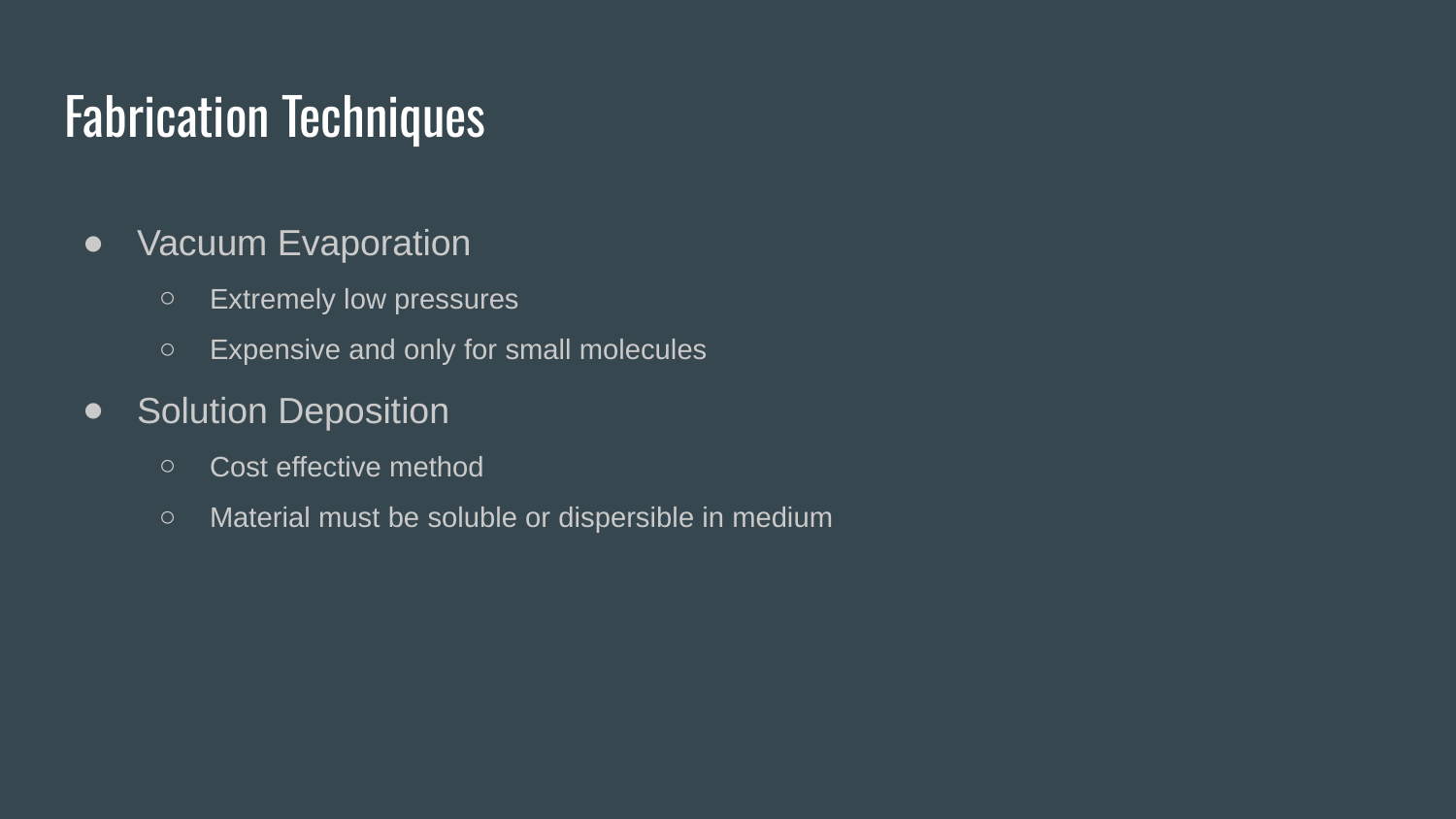

# Fabrication Techniques
Vacuum Evaporation
Extremely low pressures
Expensive and only for small molecules
Solution Deposition
Cost effective method
Material must be soluble or dispersible in medium